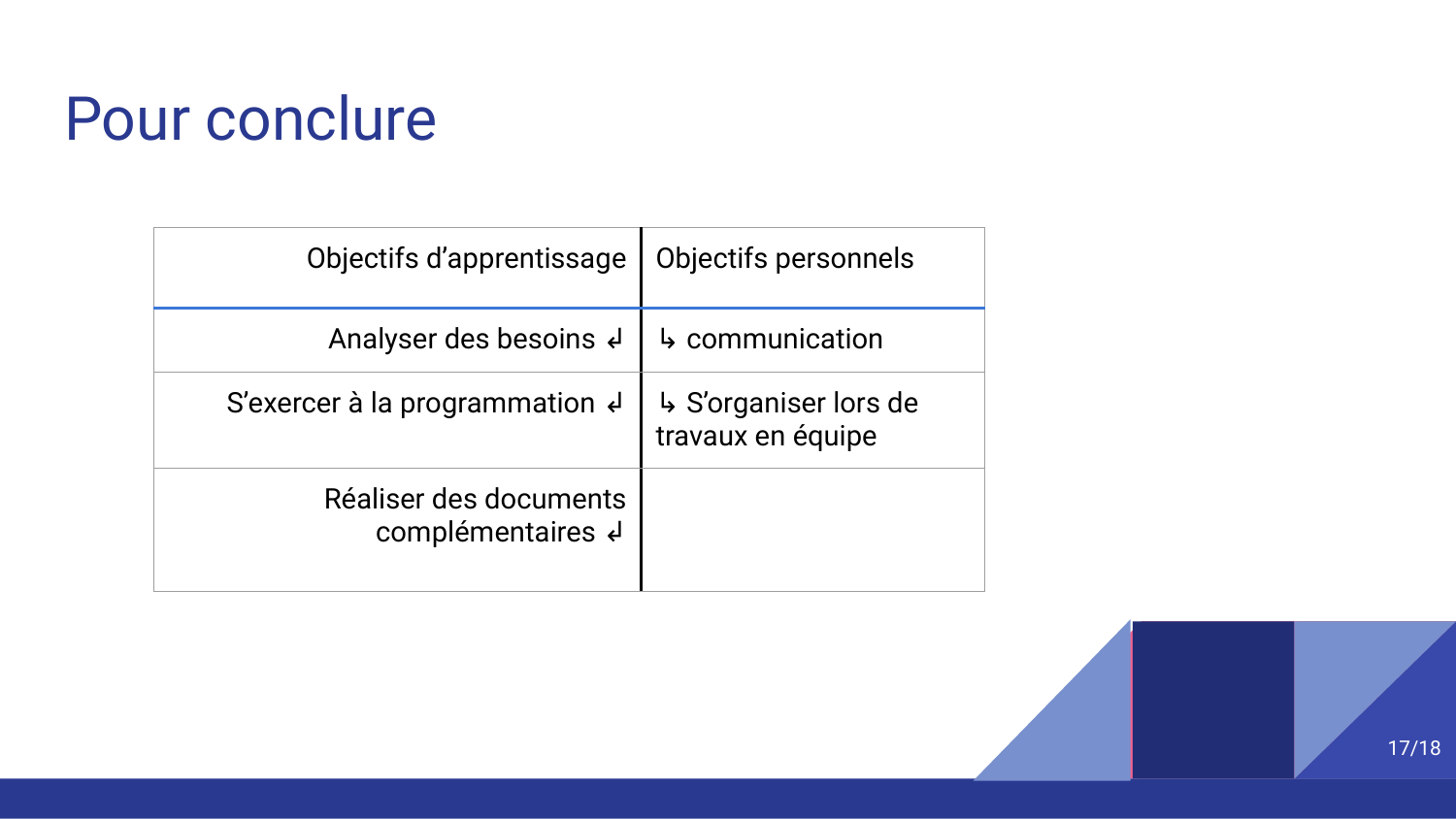

# Pour conclure
| Objectifs d’apprentissage | Objectifs personnels |
| --- | --- |
| Analyser des besoins ↲ | ↳ communication |
| S’exercer à la programmation ↲ | ↳ S’organiser lors de travaux en équipe |
| Réaliser des documents complémentaires ↲ |  |
17/18